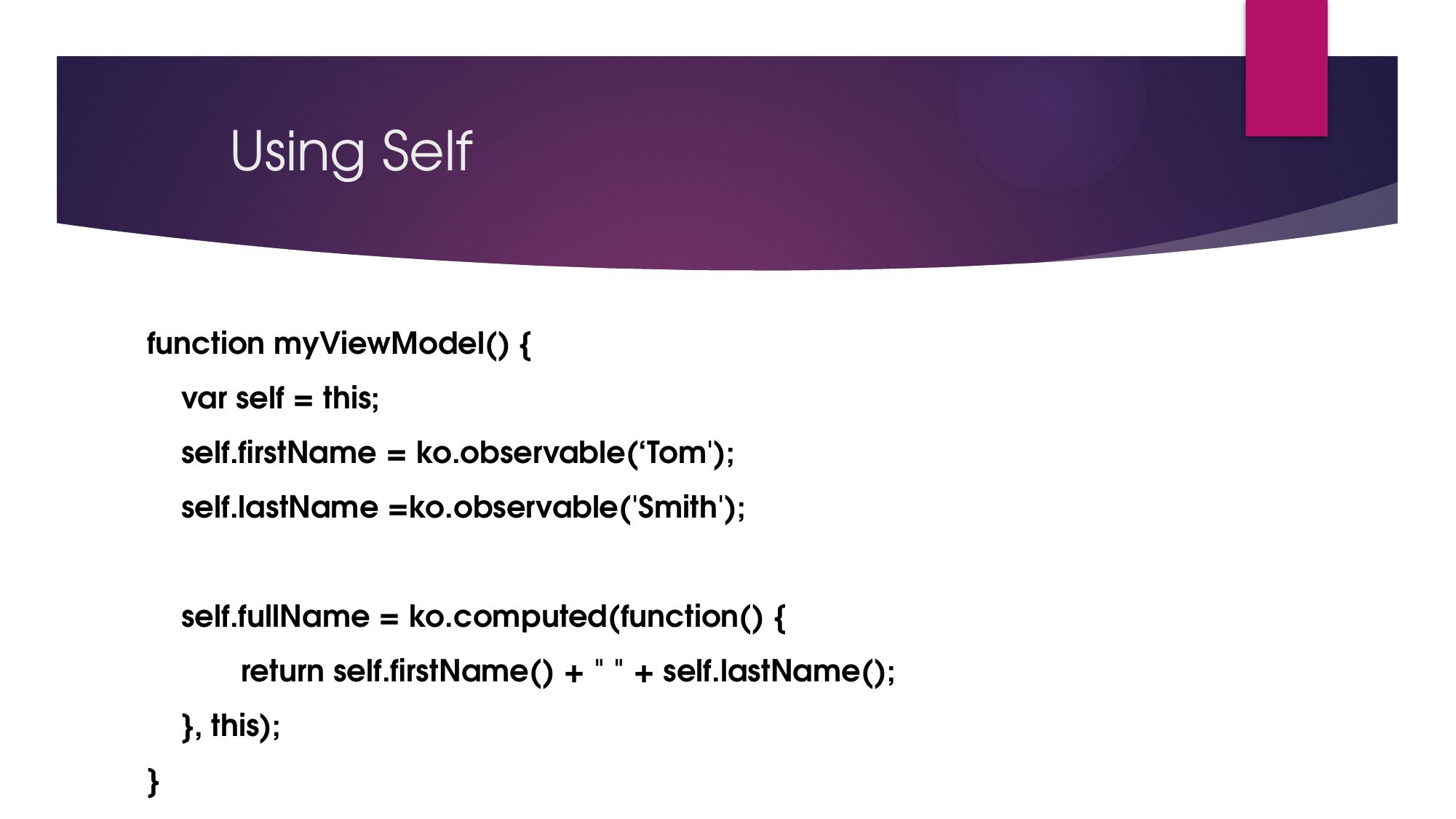

# Using Self
function myViewModel() {
    var self = this;
    self.firstName = ko.observable(‘Tom');
    self.lastName =ko.observable('Smith');

    self.fullName = ko.computed(function() {
           return self.firstName() + " " + self.lastName();
    }, this);
}